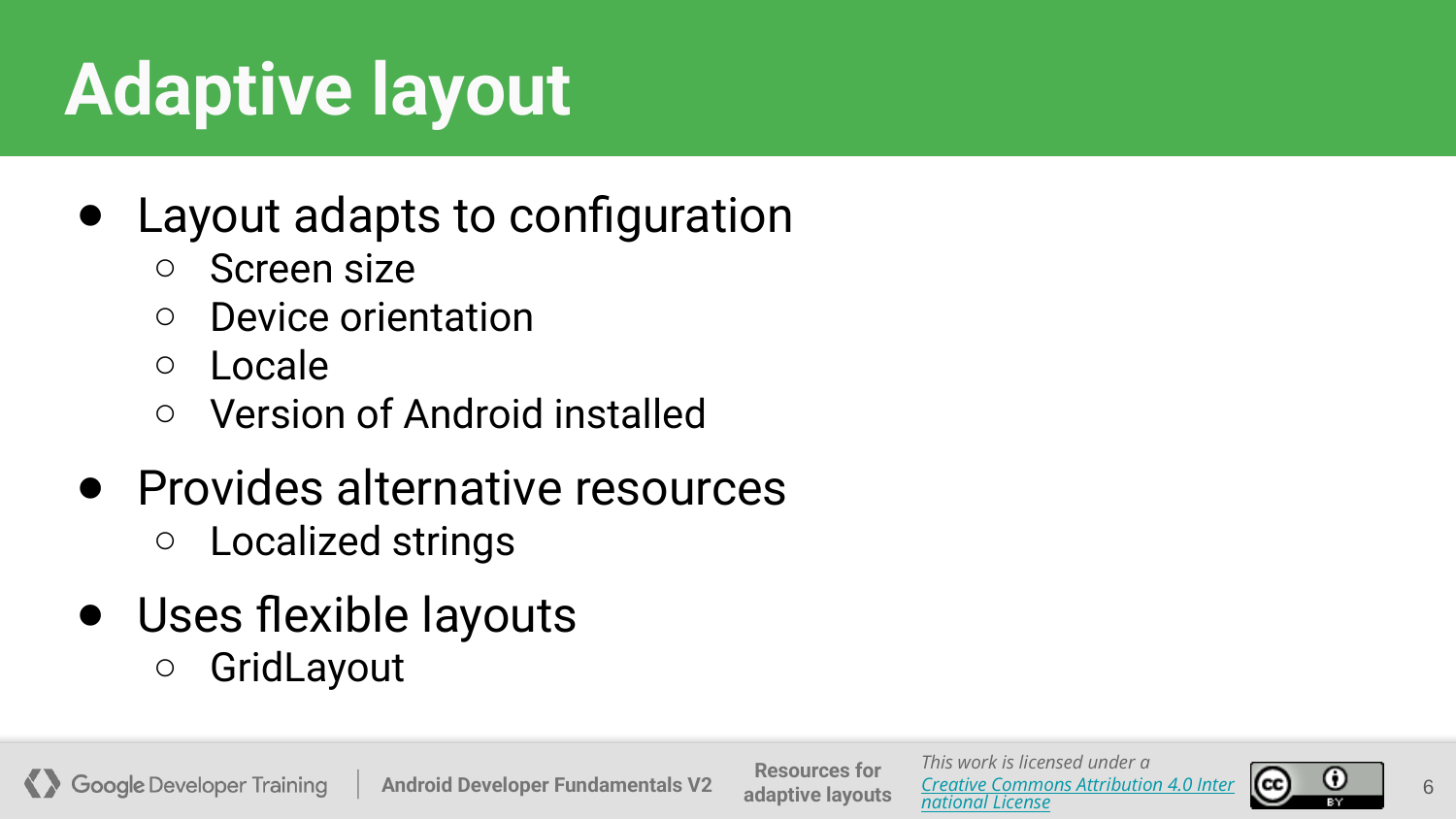

# Adaptive layout
Layout adapts to configuration
Screen size
Device orientation
Locale
Version of Android installed
Provides alternative resources
Localized strings
Uses flexible layouts
GridLayout

6